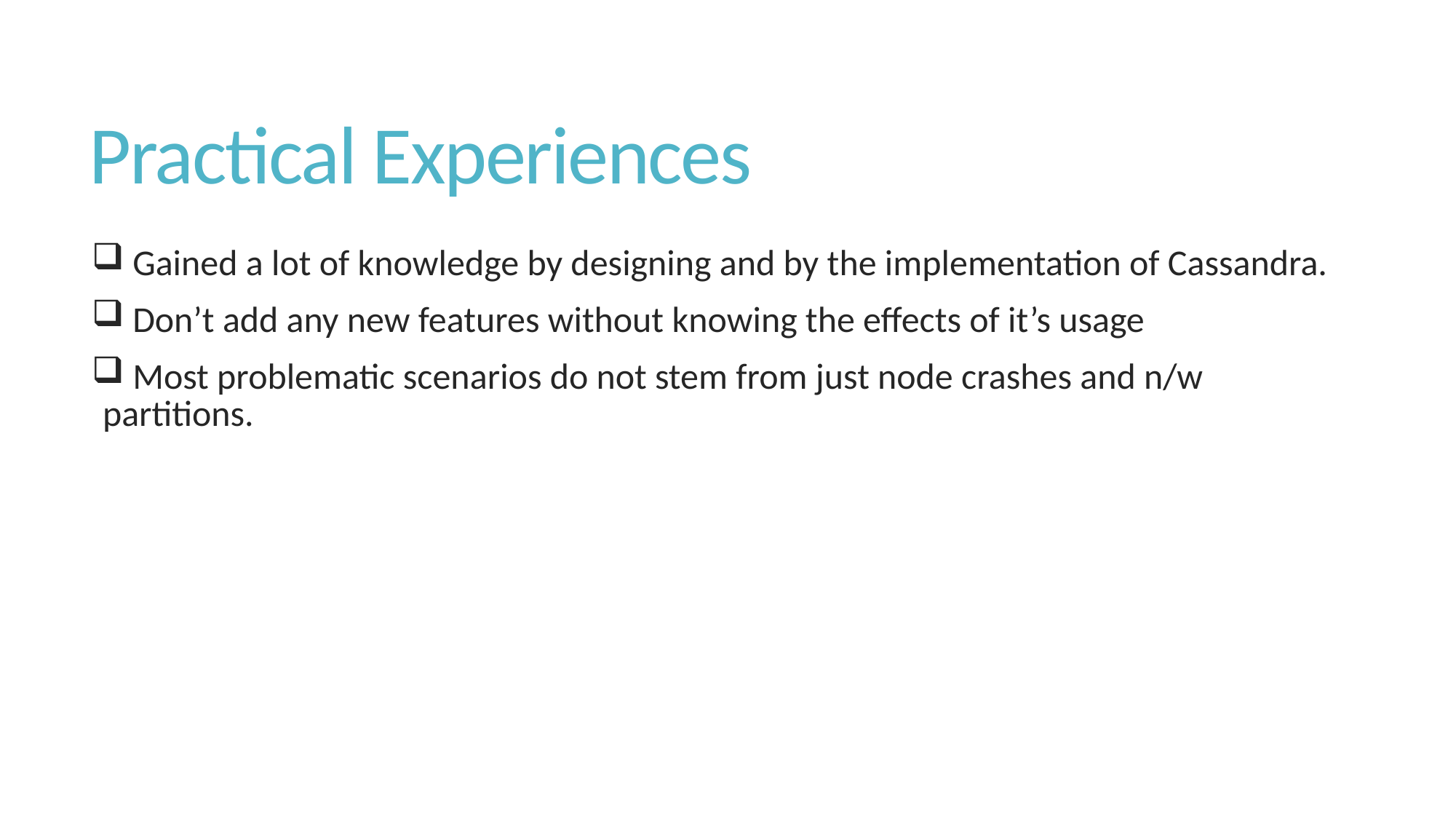

# Practical Experiences
 Gained a lot of knowledge by designing and by the implementation of Cassandra.
 Don’t add any new features without knowing the effects of it’s usage
 Most problematic scenarios do not stem from just node crashes and n/w partitions.